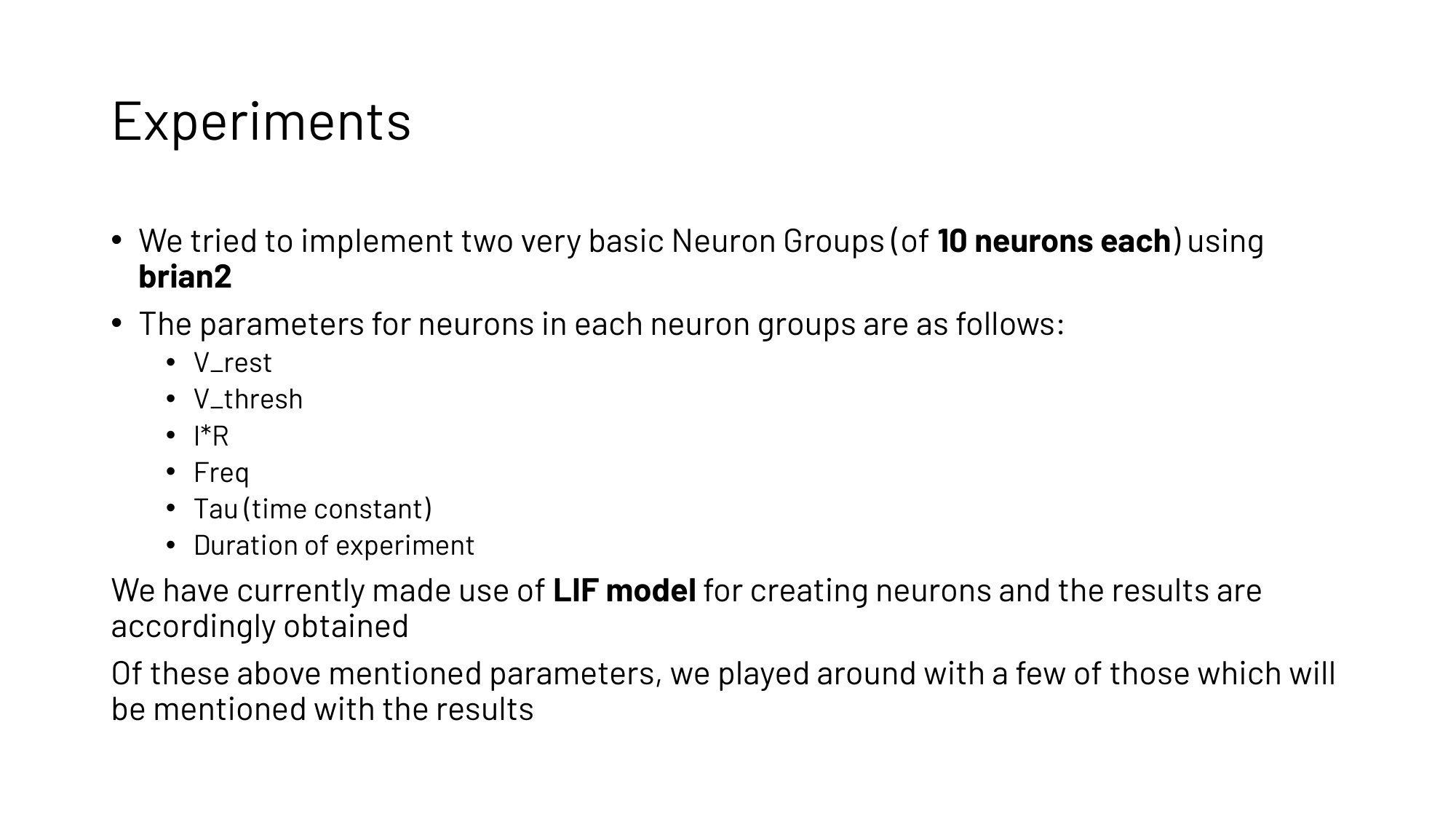

# Experiments
We tried to implement two very basic Neuron Groups (of 10 neurons each) using brian2
The parameters for neurons in each neuron groups are as follows:
V_rest
V_thresh
I*R
Freq
Tau (time constant)
Duration of experiment
We have currently made use of LIF model for creating neurons and the results are accordingly obtained
Of these above mentioned parameters, we played around with a few of those which will be mentioned with the results